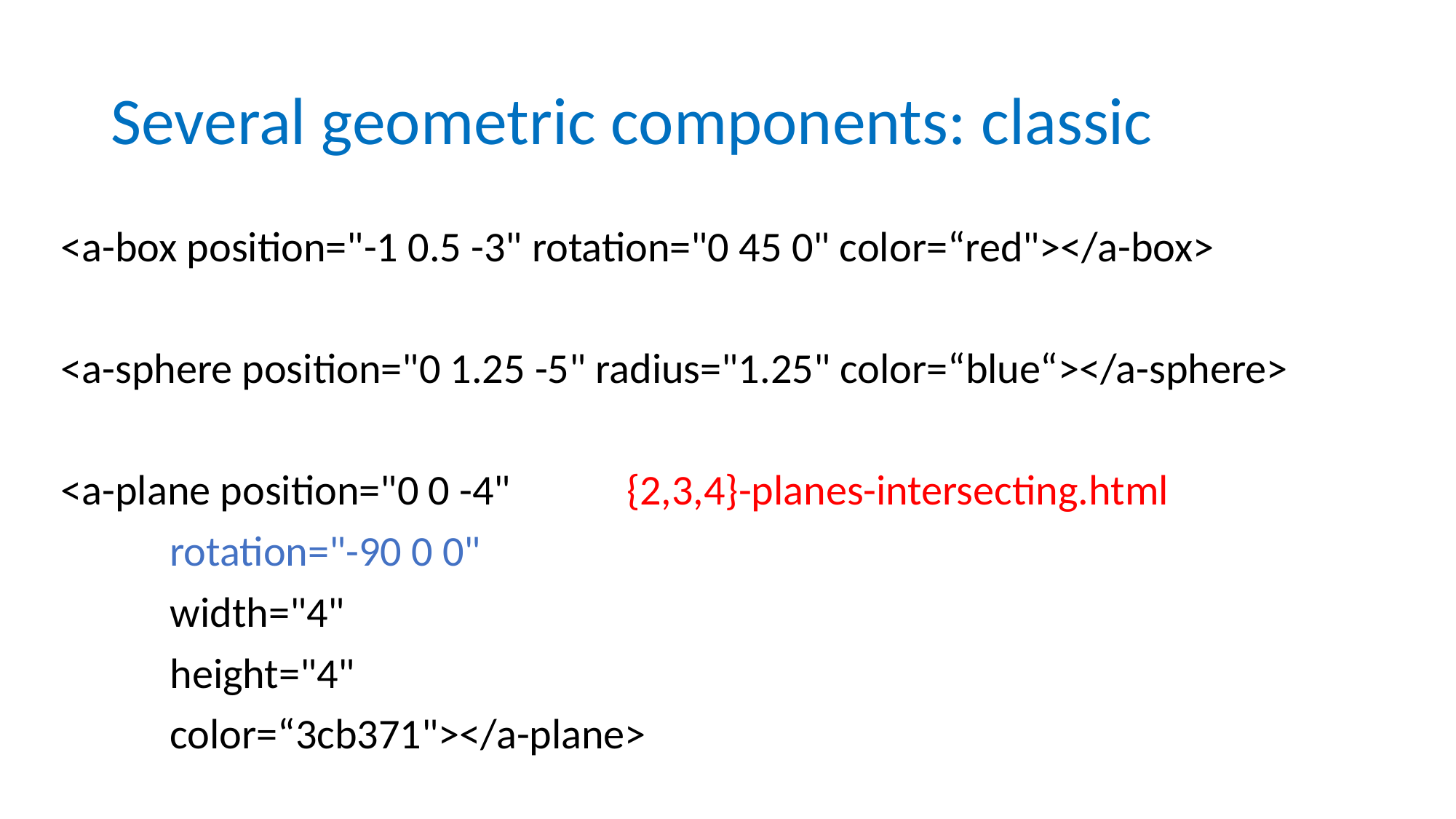

# Several geometric components: classic
<a-box position="-1 0.5 -3" rotation="0 45 0" color=“red"></a-box>

<a-sphere position="0 1.25 -5" radius="1.25" color=“blue“></a-sphere>

<a-plane position="0 0 -4"            {2,3,4}-planes-intersecting.html
	rotation="-90 0 0"
	width="4"
	height="4"
	color=“3cb371"></a-plane>